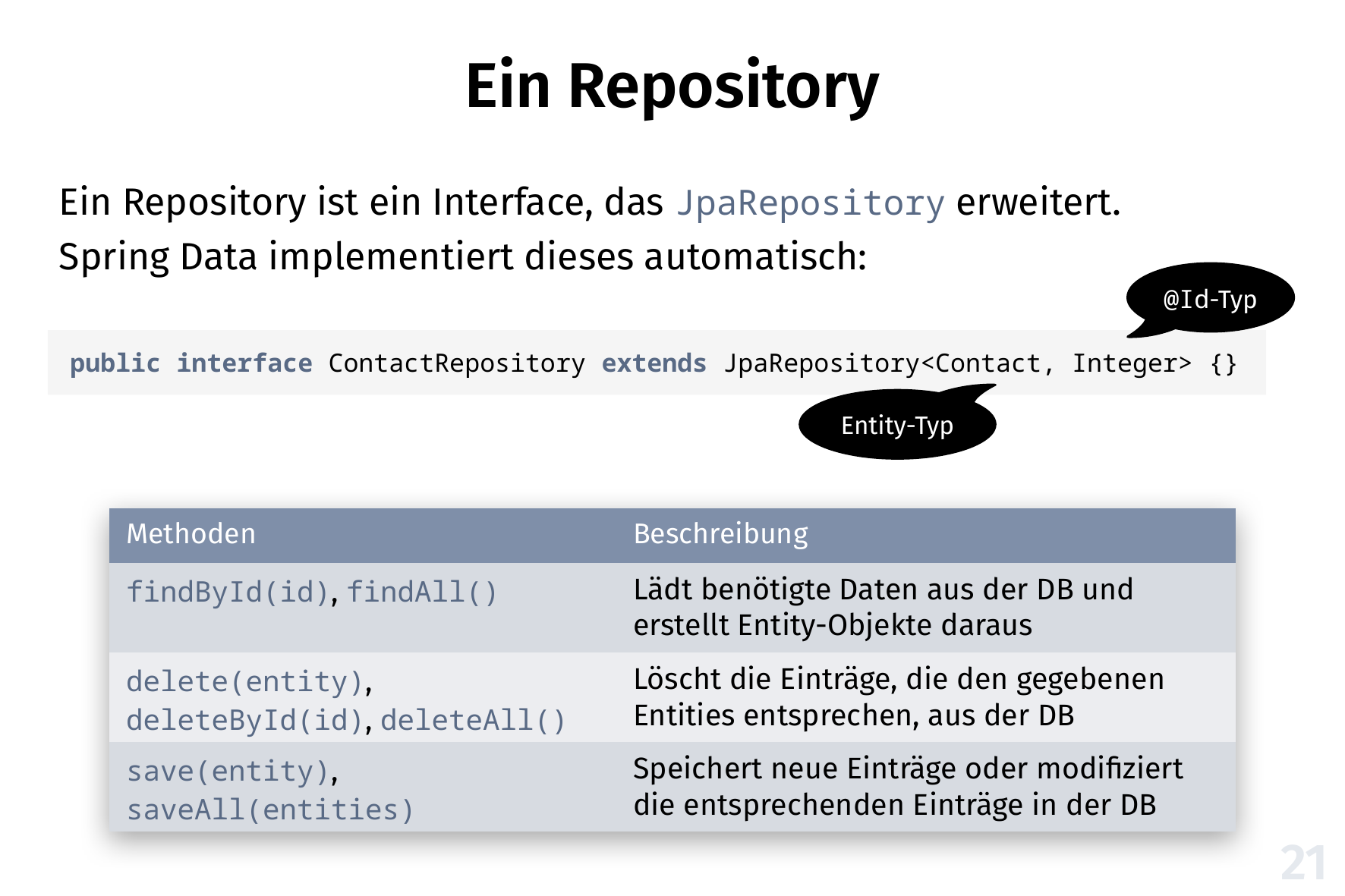

# Ein Repository
Ein Repository ist ein Interface, das JpaRepository erweitert.
Spring Data implementiert dieses automatisch:
@Id-Typ
public interface ContactRepository extends JpaRepository<Contact, Integer> {}
Entity-Typ
| Methoden | Beschreibung |
| --- | --- |
| findById(id), findAll() | Lädt benötigte Daten aus der DB und erstellt Entity-Objekte daraus |
| delete(entity), deleteById(id), deleteAll() | Löscht die Einträge, die den gegebenen Entities entsprechen, aus der DB |
| save(entity), saveAll(entities) | Speichert neue Einträge oder modifiziert die entsprechenden Einträge in der DB |
21